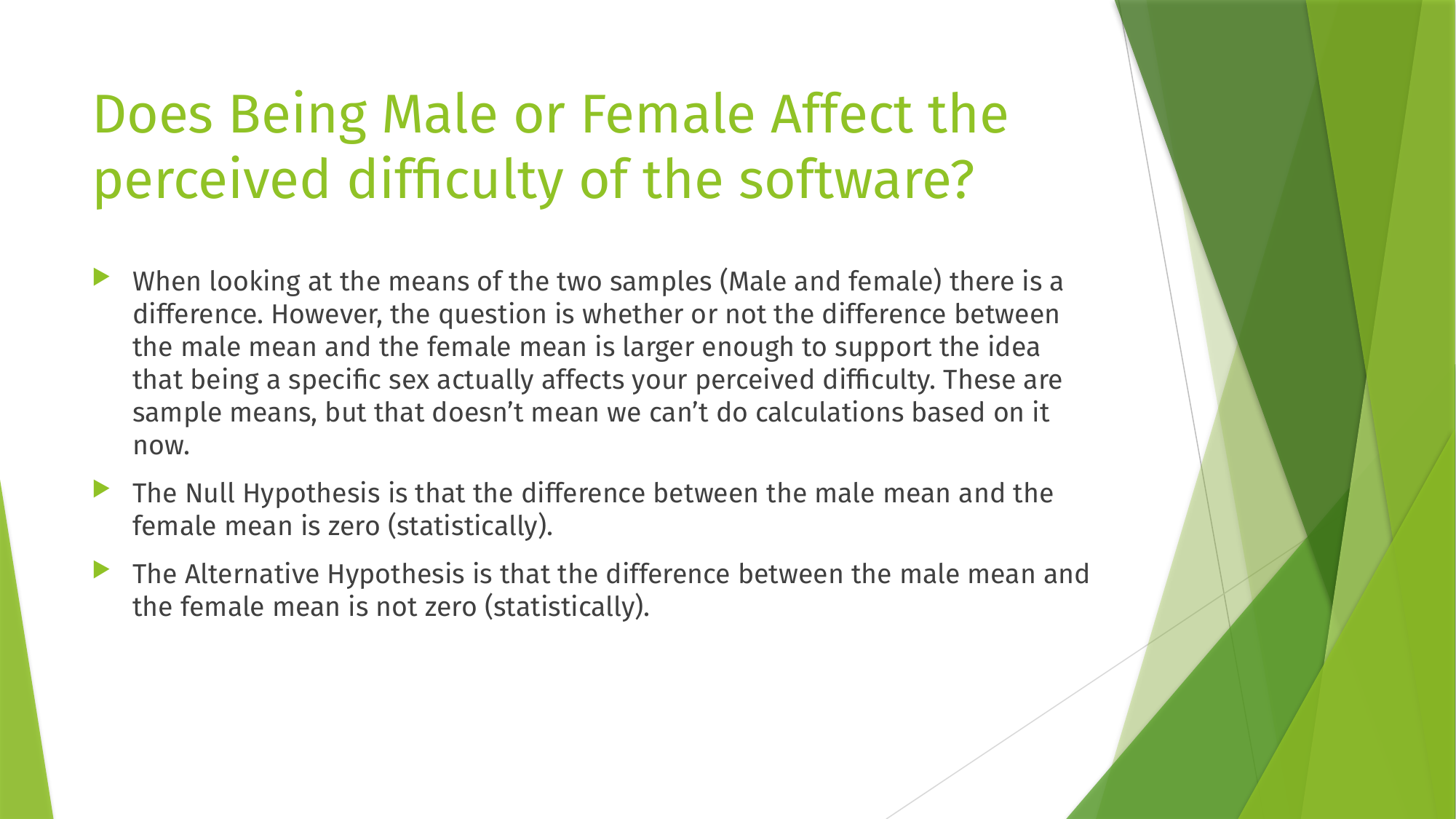

# Does Being Male or Female Affect the perceived difficulty of the software?
When looking at the means of the two samples (Male and female) there is a difference. However, the question is whether or not the difference between the male mean and the female mean is larger enough to support the idea that being a specific sex actually affects your perceived difficulty. These are sample means, but that doesn’t mean we can’t do calculations based on it now.
The Null Hypothesis is that the difference between the male mean and the female mean is zero (statistically).
The Alternative Hypothesis is that the difference between the male mean and the female mean is not zero (statistically).